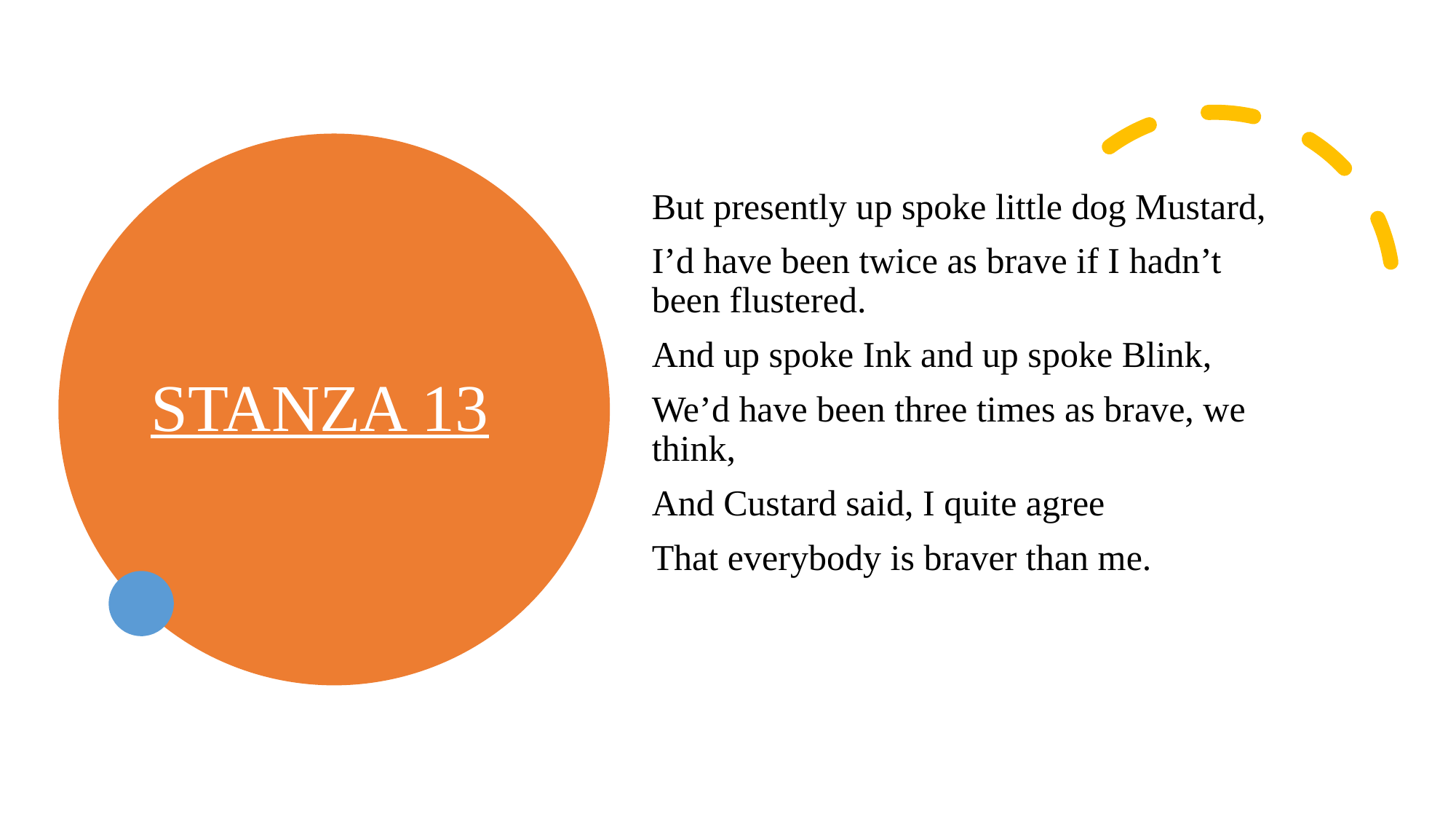

# STANZA 13
But presently up spoke little dog Mustard,
I’d have been twice as brave if I hadn’t been flustered.
And up spoke Ink and up spoke Blink,
We’d have been three times as brave, we think,
And Custard said, I quite agree
That everybody is braver than me.